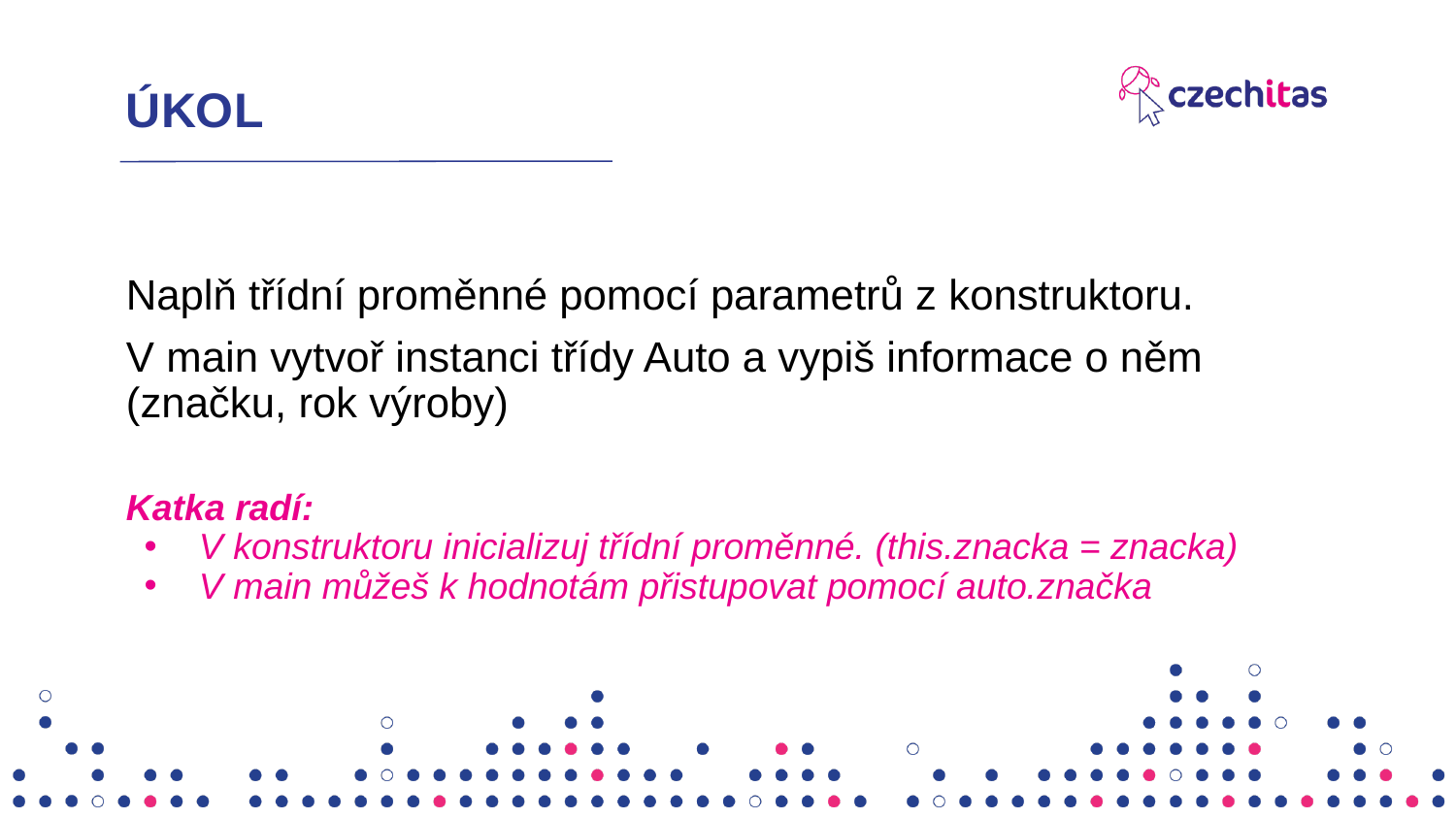

# ÚKOL
Naplň třídní proměnné pomocí parametrů z konstruktoru.
V main vytvoř instanci třídy Auto a vypiš informace o něm (značku, rok výroby)

Katka radí:
V konstruktoru inicializuj třídní proměnné. (this.znacka = znacka)
V main můžeš k hodnotám přistupovat pomocí auto.značka